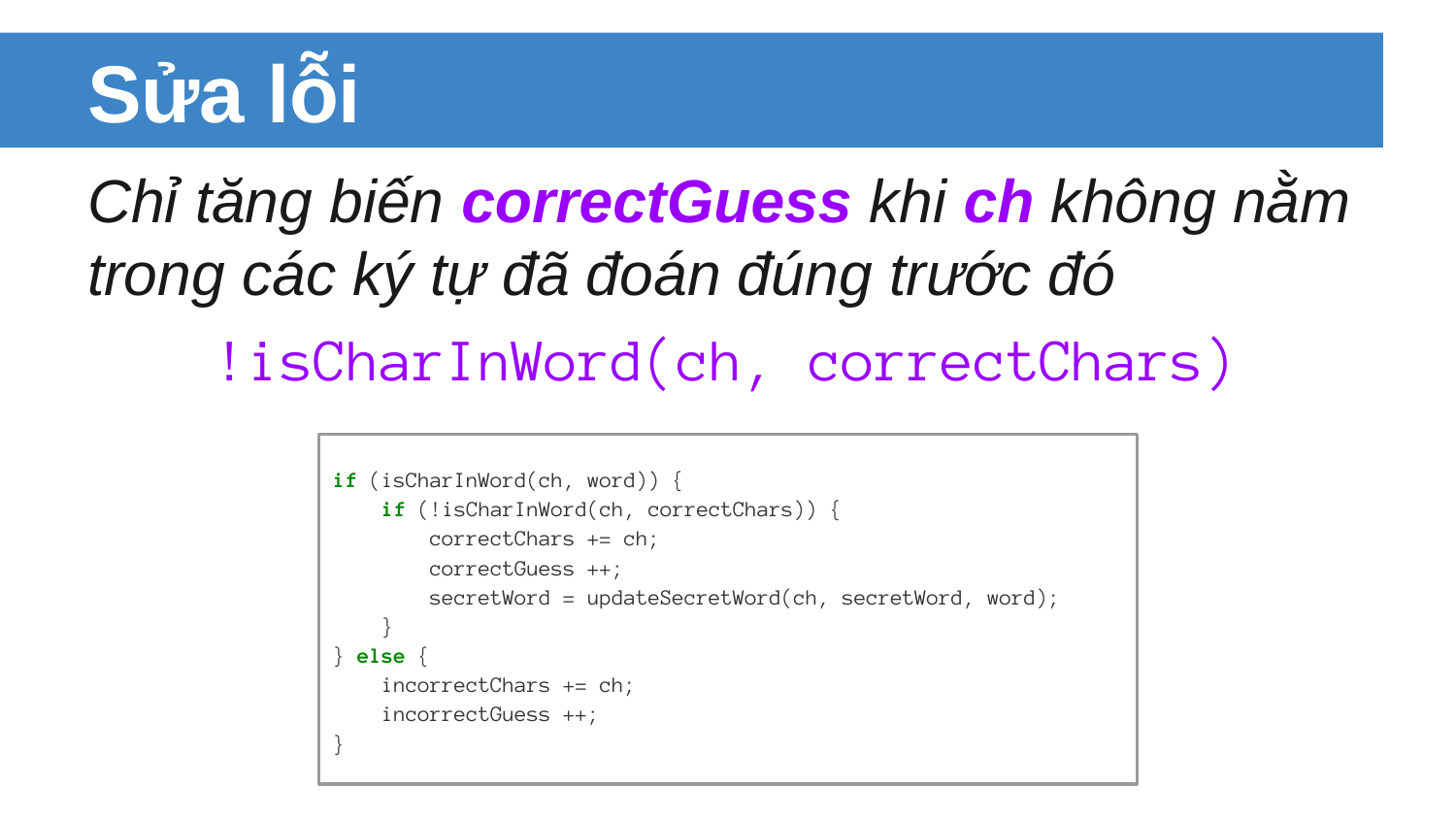

# Sửa lỗi
Chỉ tăng biến correctGuess khi ch không nằm trong các ký tự đã đoán đúng trước đó
!isCharInWord(ch, correctChars)
if (isCharInWord(ch, word)) {
    if (!isCharInWord(ch, correctChars)) {
        correctChars += ch;
        correctGuess ++;
        secretWord = updateSecretWord(ch, secretWord, word);
    }
} else {
    incorrectChars += ch;
    incorrectGuess ++;
}